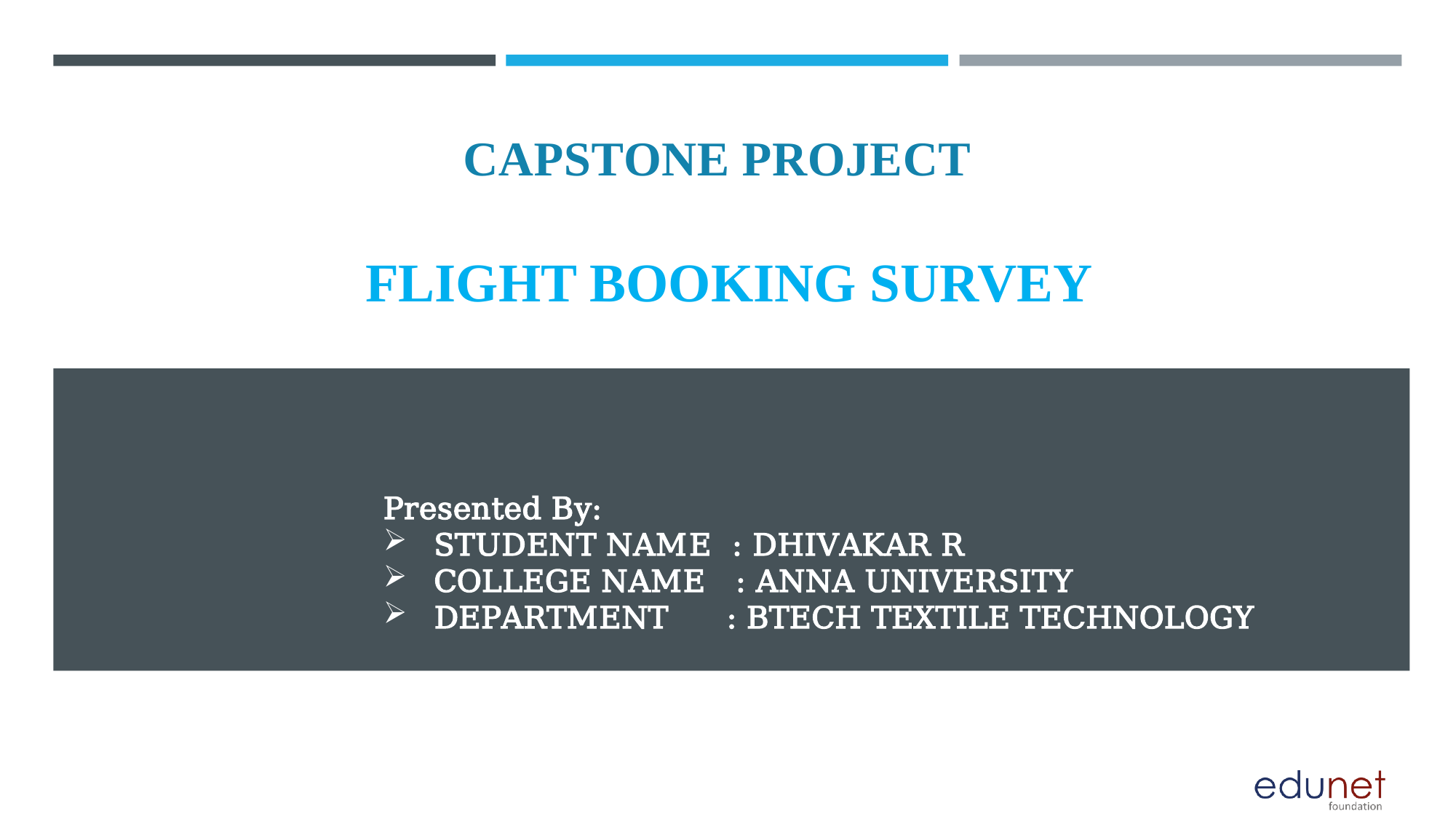

# CAPSTONE PROJECT
FLIGHT BOOKING SURVEY

Presented By:
 STUDENT NAME  : DHIVAKAR R
 COLLEGE NAME   : ANNA UNIVERSITY
 DEPARTMENT      : BTECH TEXTILE TECHNOLOGY